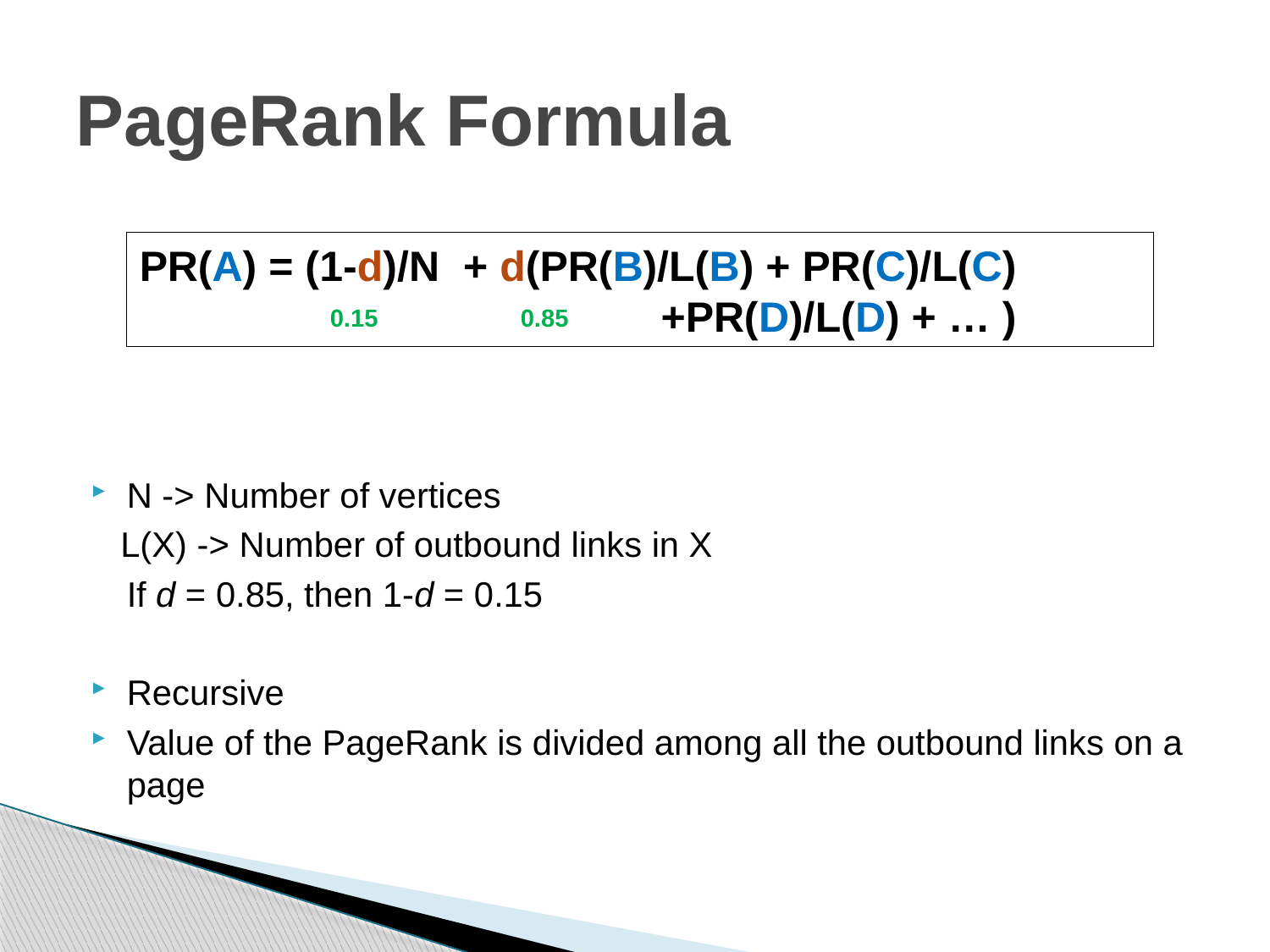

# PageRank Formula

N -> Number of vertices
   L(X) -> Number of outbound links in X
	If d = 0.85, then 1-d = 0.15

Recursive
Value of the PageRank is divided among all the outbound links on a page

PR(A) = (1-d)/N  + d(PR(B)/L(B) + PR(C)/L(C)
                                            +PR(D)/L(D) + … )
0.15
0.85